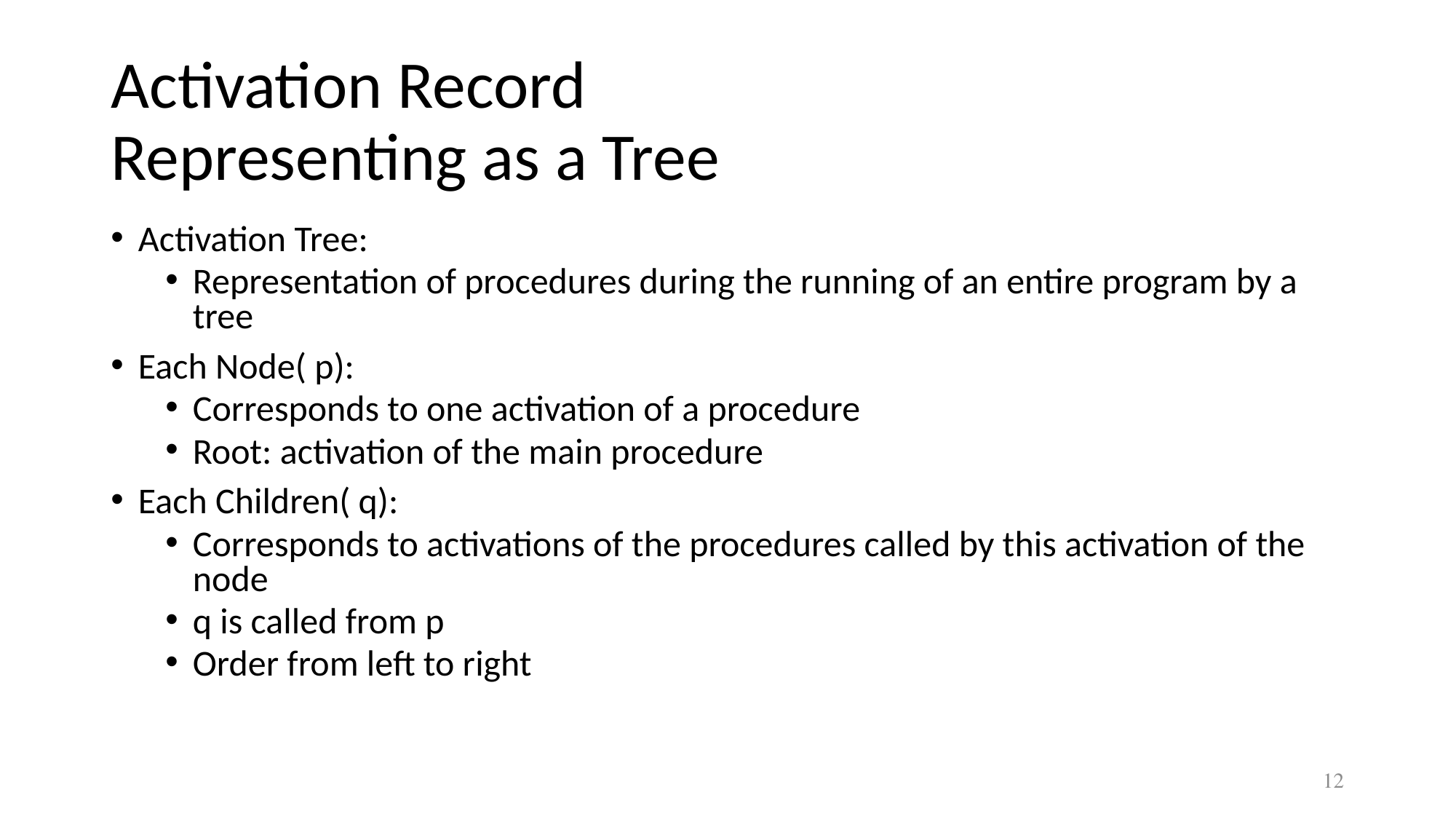

# Activation Record Representing as a Tree
Activation Tree:
Representation of procedures during the running of an entire program by a tree
Each Node( p):
Corresponds to one activation of a procedure
Root: activation of the main procedure
Each Children( q):
Corresponds to activations of the procedures called by this activation of the node
q is called from p
Order from left to right
12